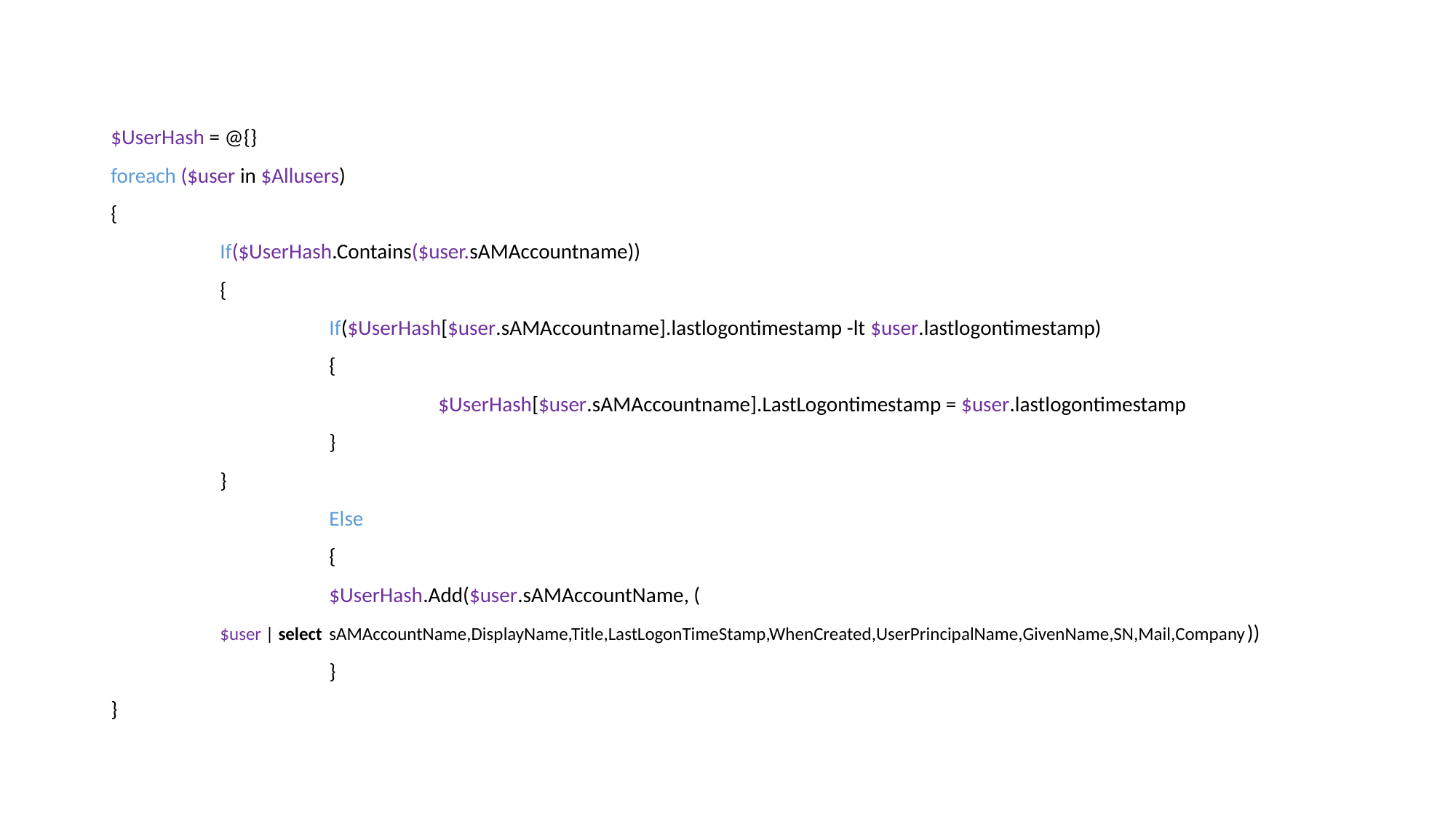

$UserHash = @{}
foreach ($user in $Allusers)
{
	If($UserHash.Contains($user.sAMAccountname))
	{
		If($UserHash[$user.sAMAccountname].lastlogontimestamp -lt $user.lastlogontimestamp)
		{
			$UserHash[$user.sAMAccountname].LastLogontimestamp = $user.lastlogontimestamp
		}
	}
		Else
		{
		$UserHash.Add($user.sAMAccountName, (
	$user | select 	sAMAccountName,DisplayName,Title,LastLogonTimeStamp,WhenCreated,UserPrincipalName,GivenName,SN,Mail,Company))
		}
}